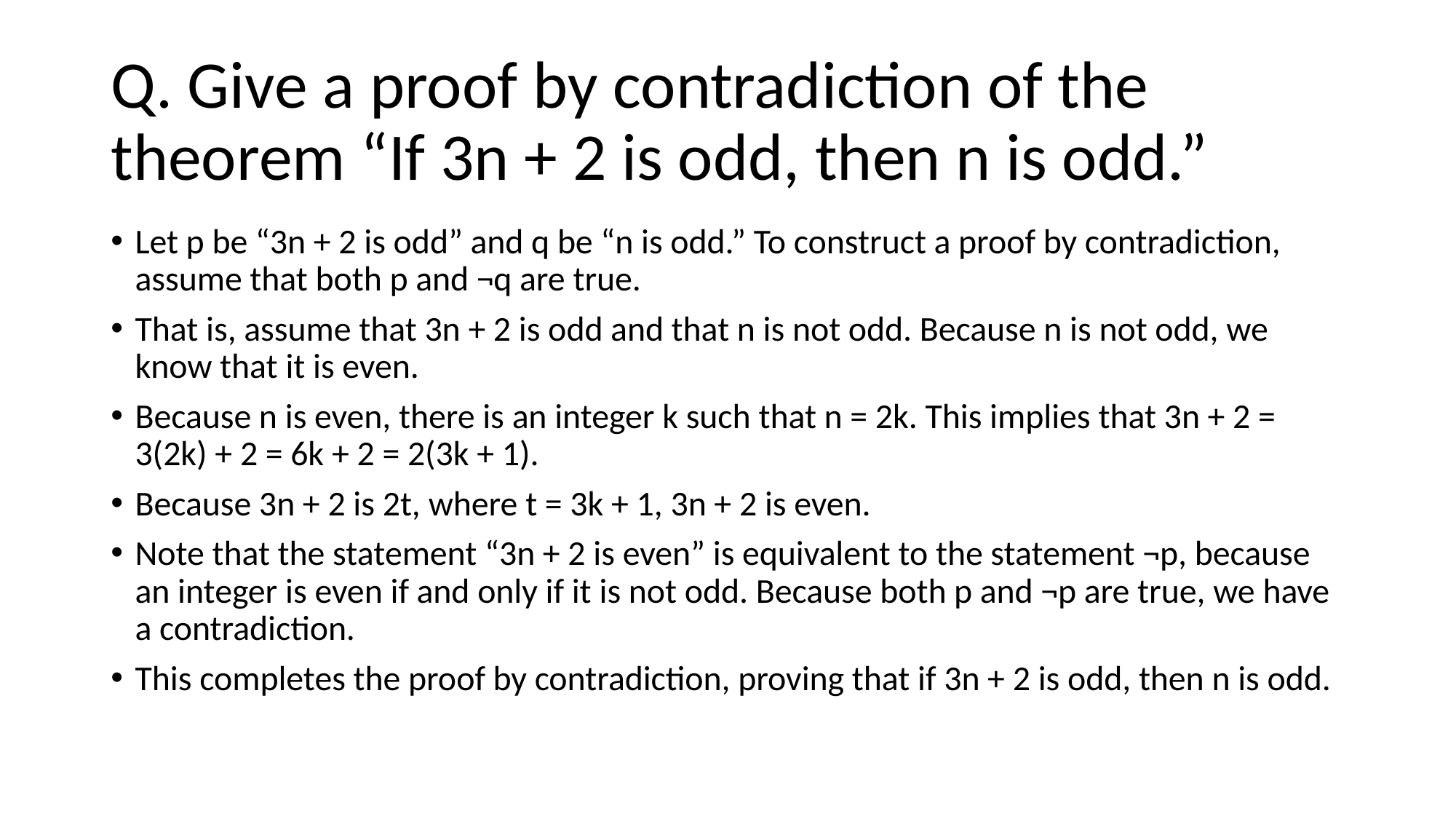

# Q. Give a proof by contradiction of the theorem “If 3n + 2 is odd, then n is odd.”
Let p be “3n + 2 is odd” and q be “n is odd.” To construct a proof by contradiction, assume that both p and ¬q are true.
That is, assume that 3n + 2 is odd and that n is not odd. Because n is not odd, we know that it is even.
Because n is even, there is an integer k such that n = 2k. This implies that 3n + 2 = 3(2k) + 2 = 6k + 2 = 2(3k + 1).
Because 3n + 2 is 2t, where t = 3k + 1, 3n + 2 is even.
Note that the statement “3n + 2 is even” is equivalent to the statement ¬p, because an integer is even if and only if it is not odd. Because both p and ¬p are true, we have a contradiction.
This completes the proof by contradiction, proving that if 3n + 2 is odd, then n is odd.